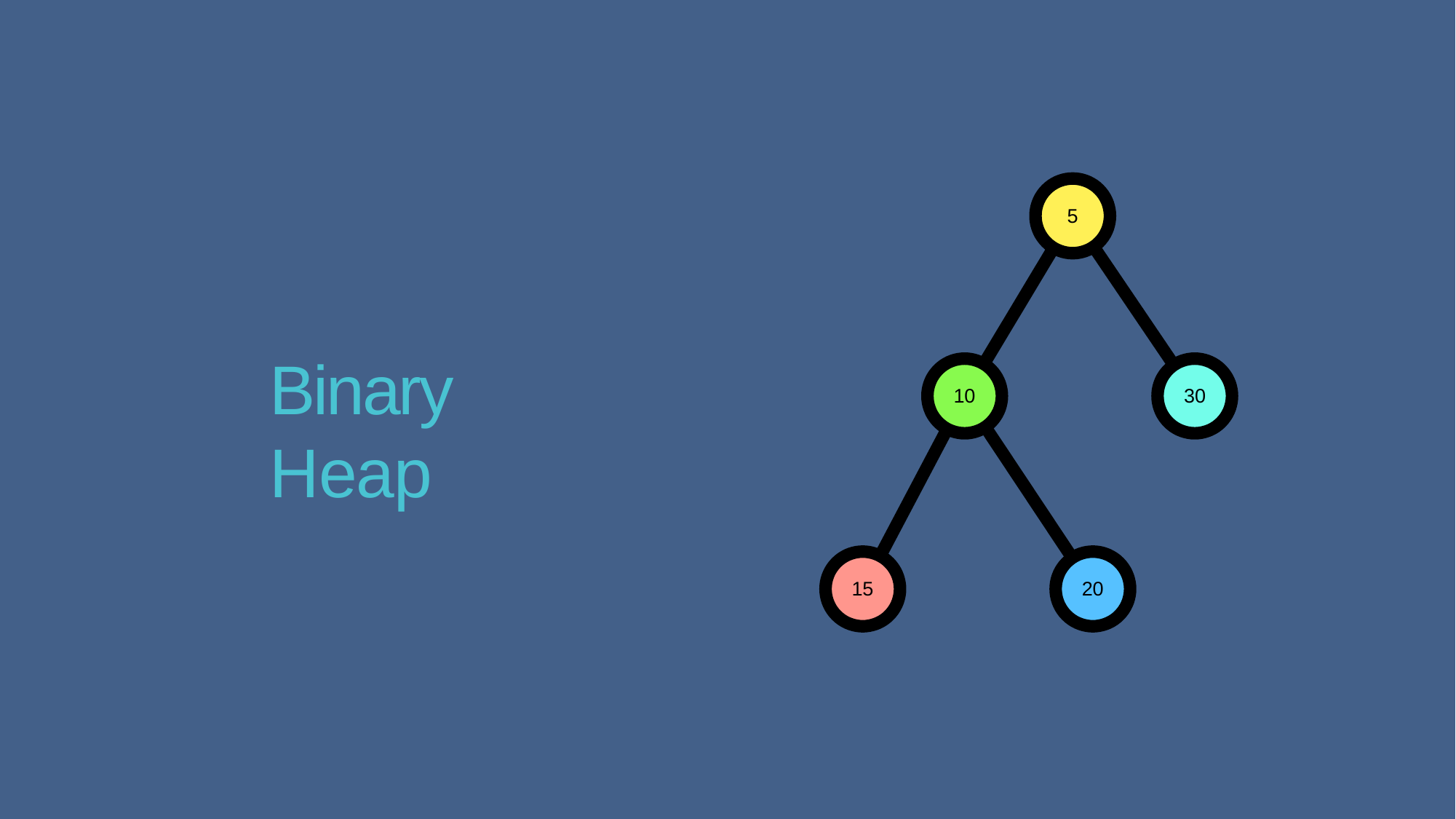

5

# Binary Heap

10
30

15
20